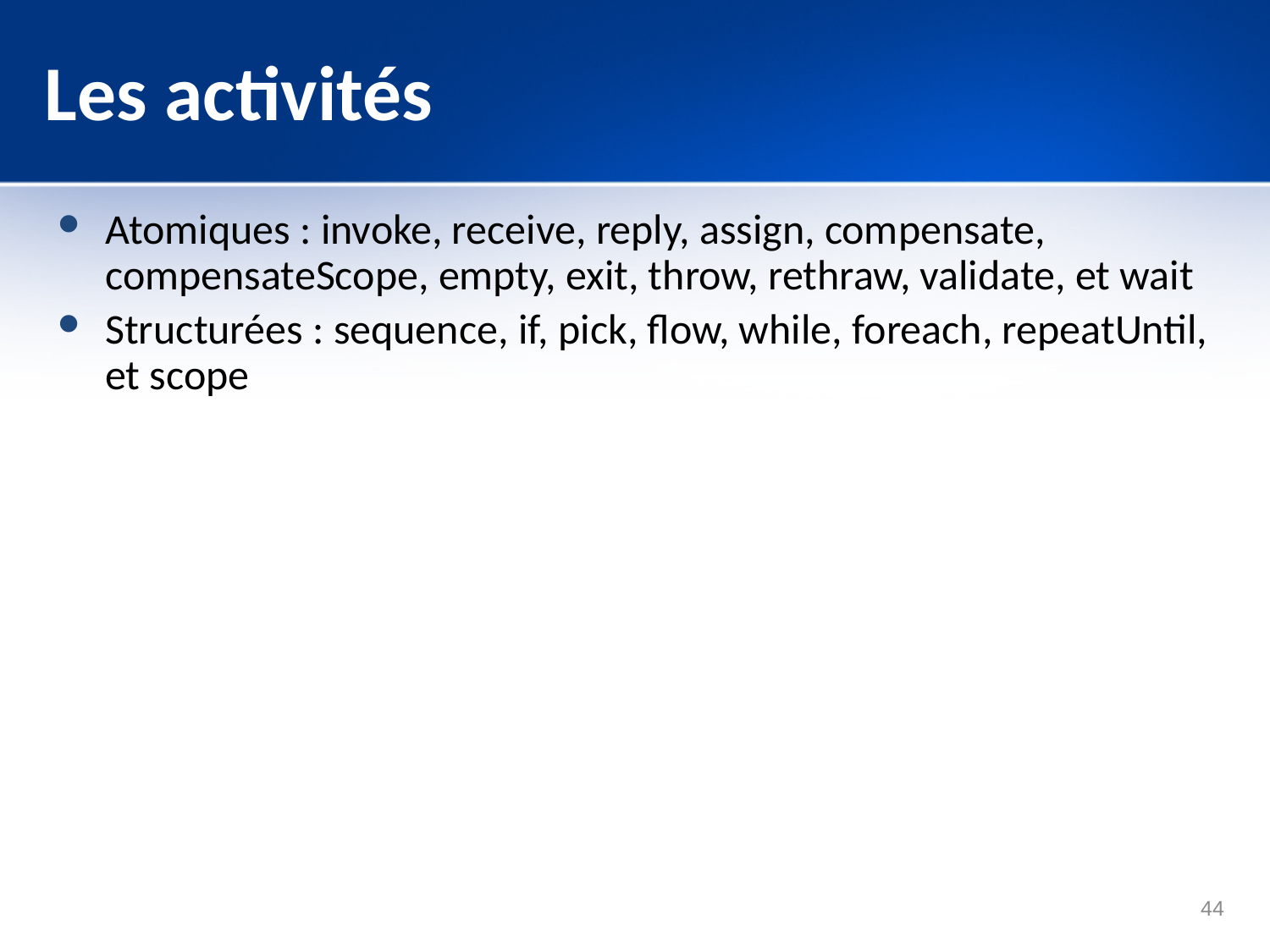

# Les activités
Atomiques : invoke, receive, reply, assign, compensate, compensateScope, empty, exit, throw, rethraw, validate, et wait
Structurées : sequence, if, pick, flow, while, foreach, repeatUntil, et scope
44